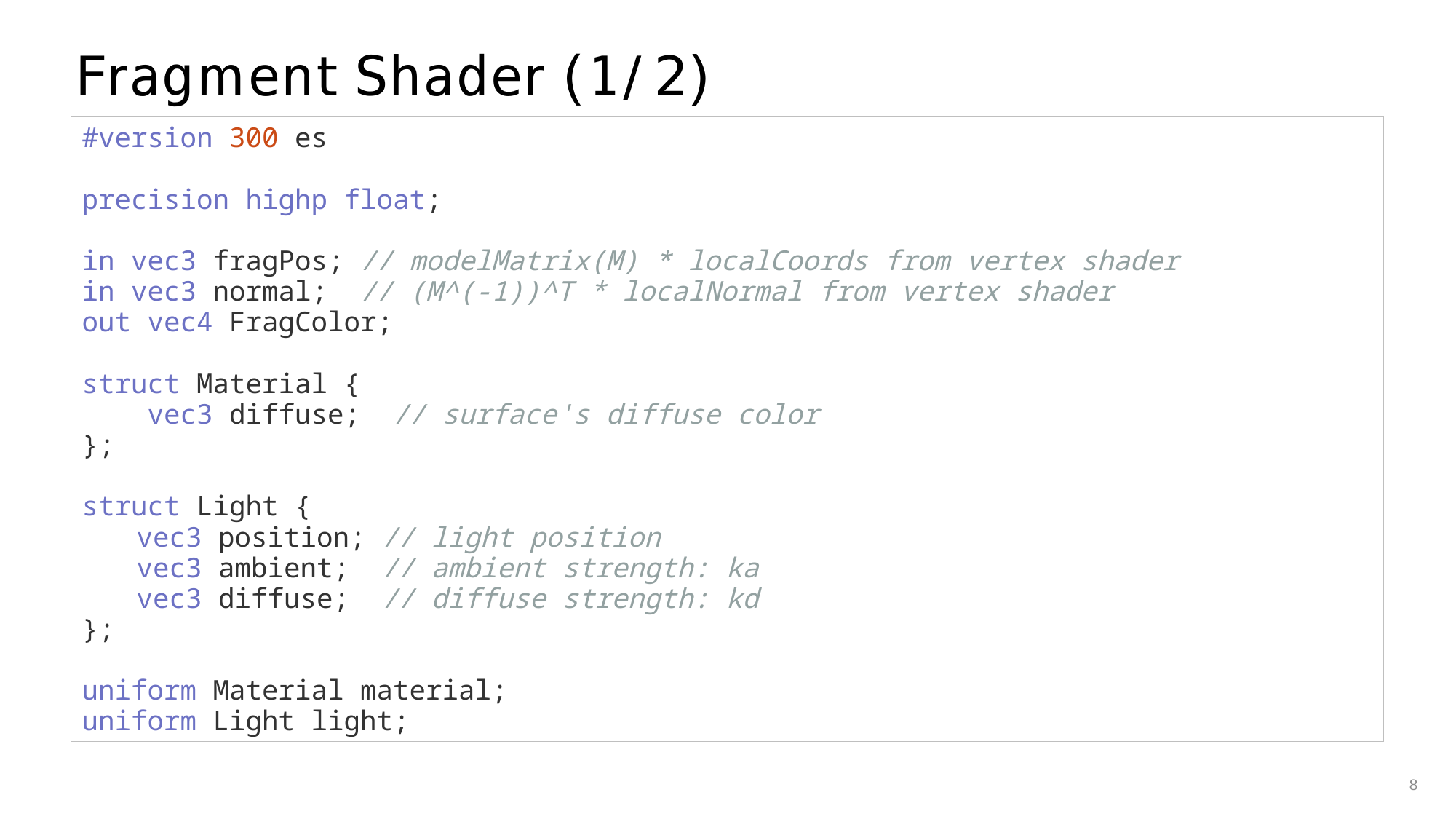

# Fragment Shader (1/2)
#version 300 es
precision highp float;
in vec3 fragPos; // modelMatrix(M) * localCoords from vertex shader
in vec3 normal;  // (M^(-1))^T * localNormal from vertex shader
out vec4 FragColor;
struct Material {
    vec3 diffuse;  // surface's diffuse color
};
struct Light {
vec3 position; // light position
vec3 ambient;  // ambient strength: ka
vec3 diffuse;  // diffuse strength: kd
};
uniform Material material;
uniform Light light;
8